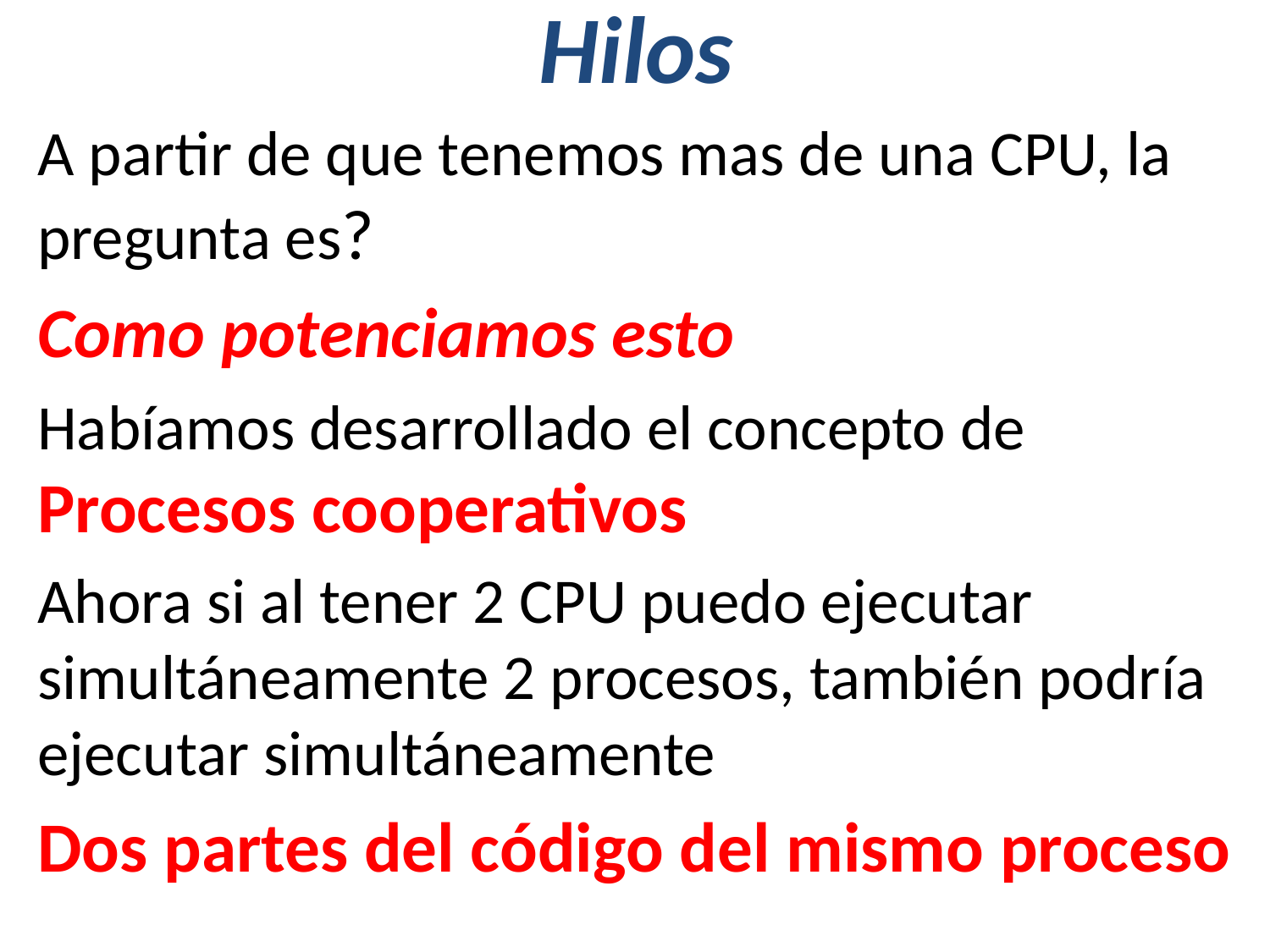

# Hilos
A partir de que tenemos mas de una CPU, la pregunta es?
Como potenciamos esto
Habíamos desarrollado el concepto de Procesos cooperativos
Ahora si al tener 2 CPU puedo ejecutar simultáneamente 2 procesos, también podría ejecutar simultáneamente
Dos partes del código del mismo proceso